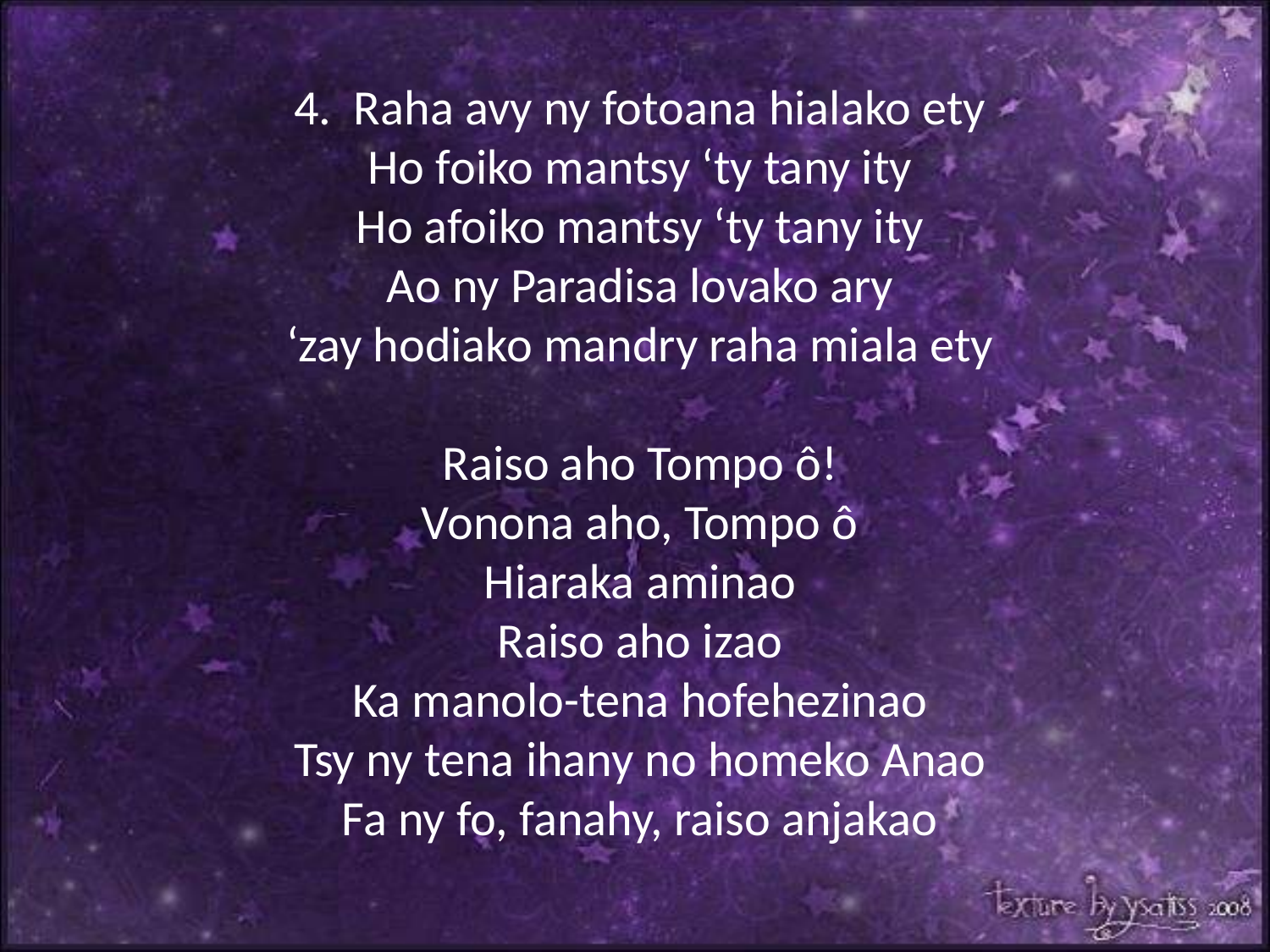

4.  Raha avy ny fotoana hialako ety
Ho foiko mantsy ‘ty tany ity
Ho afoiko mantsy ‘ty tany ity
Ao ny Paradisa lovako ary
‘zay hodiako mandry raha miala ety

Raiso aho Tompo ô!
Vonona aho, Tompo ô
Hiaraka aminao
Raiso aho izao
Ka manolo-tena hofehezinao
Tsy ny tena ihany no homeko Anao
Fa ny fo, fanahy, raiso anjakao